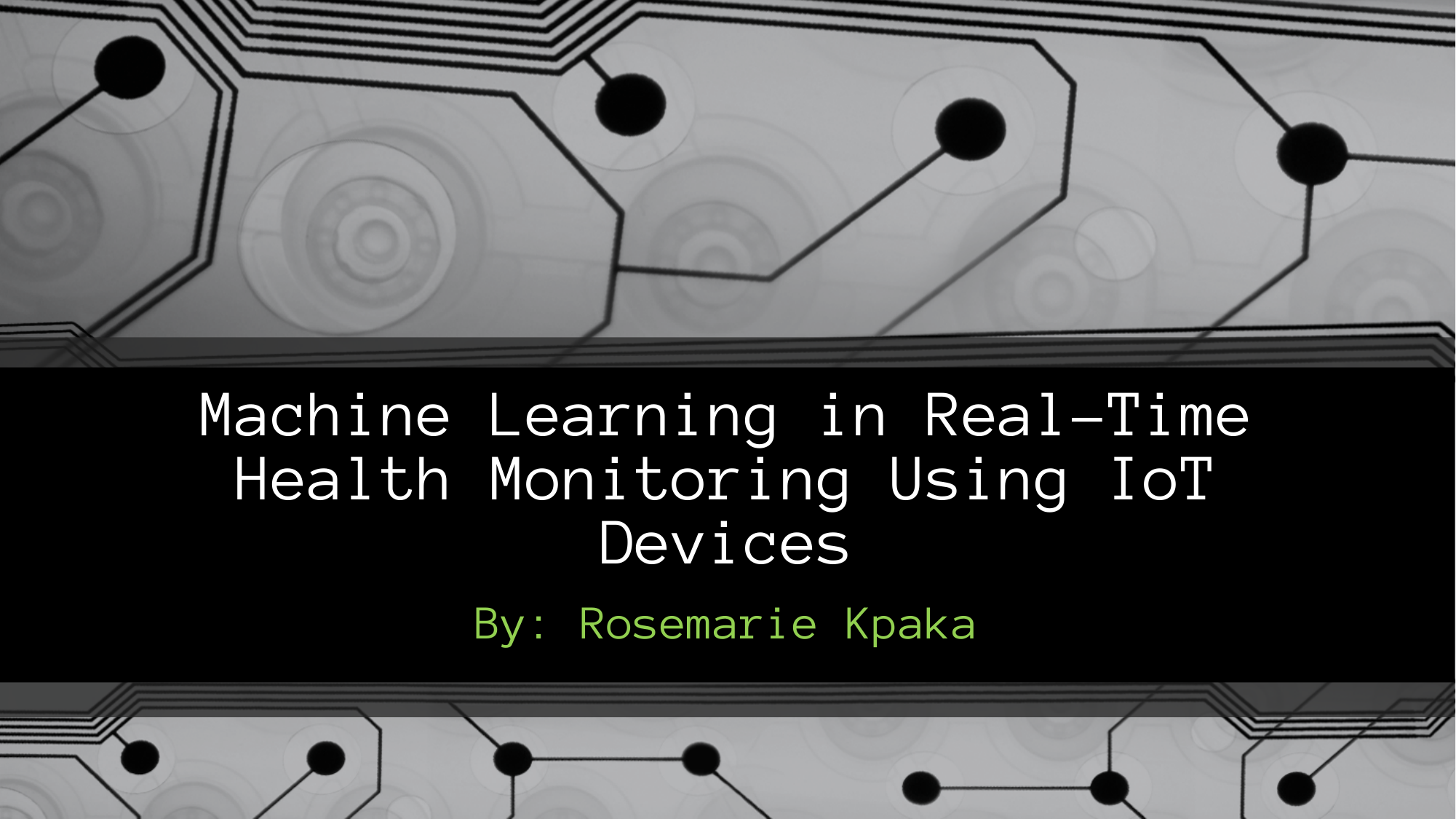

# Machine Learning in Real-Time Health Monitoring Using IoT Devices
By: Rosemarie Kpaka